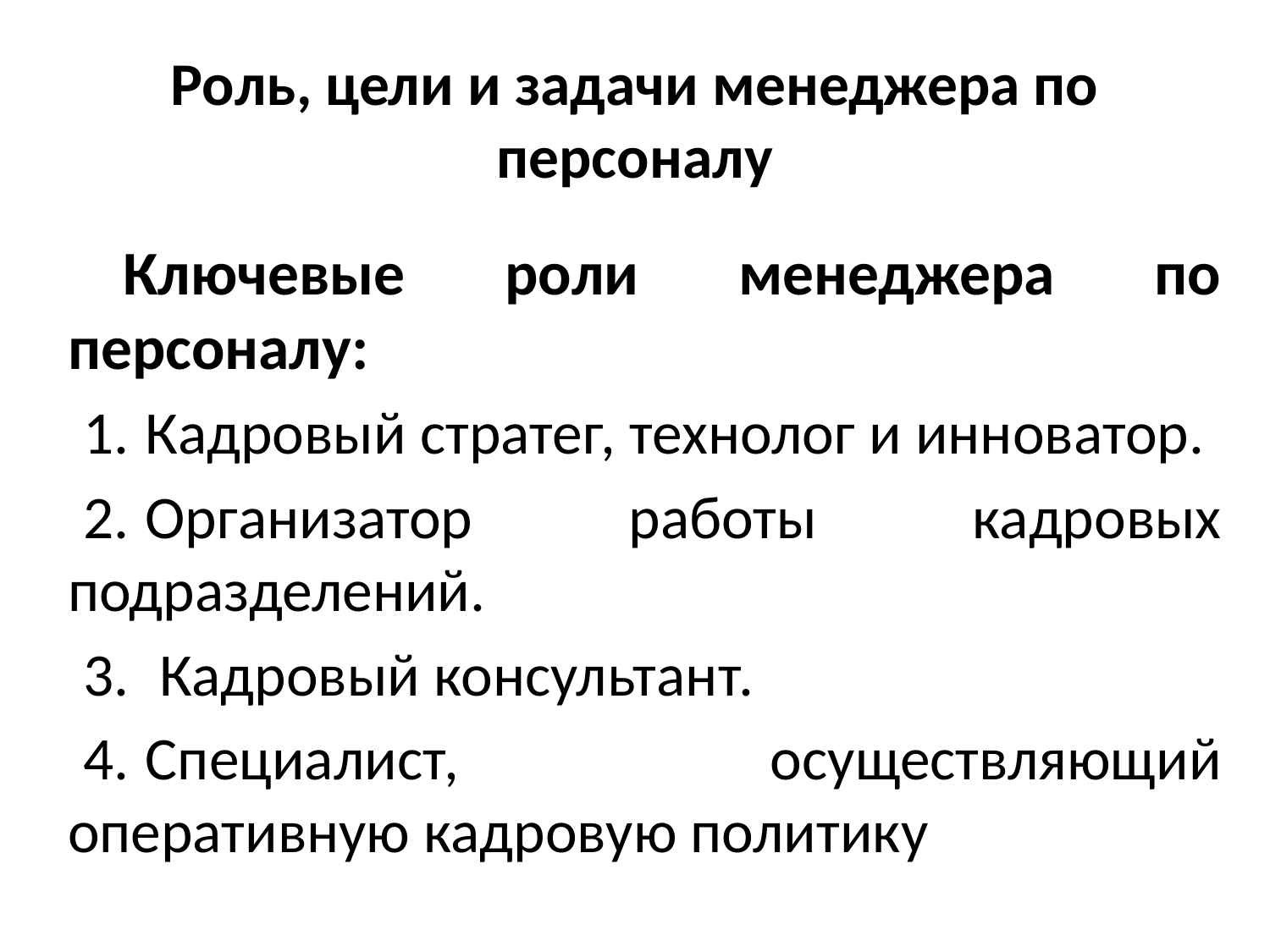

# Роль, цели и задачи менеджера по персоналу
Ключевые роли менеджера по персоналу:
Кадровый стратег, технолог и инноватор.
Организатор работы кадровых подразделений.
 Кадровый консультант.
Специалист, осуществляющий оперативную кадровую политику